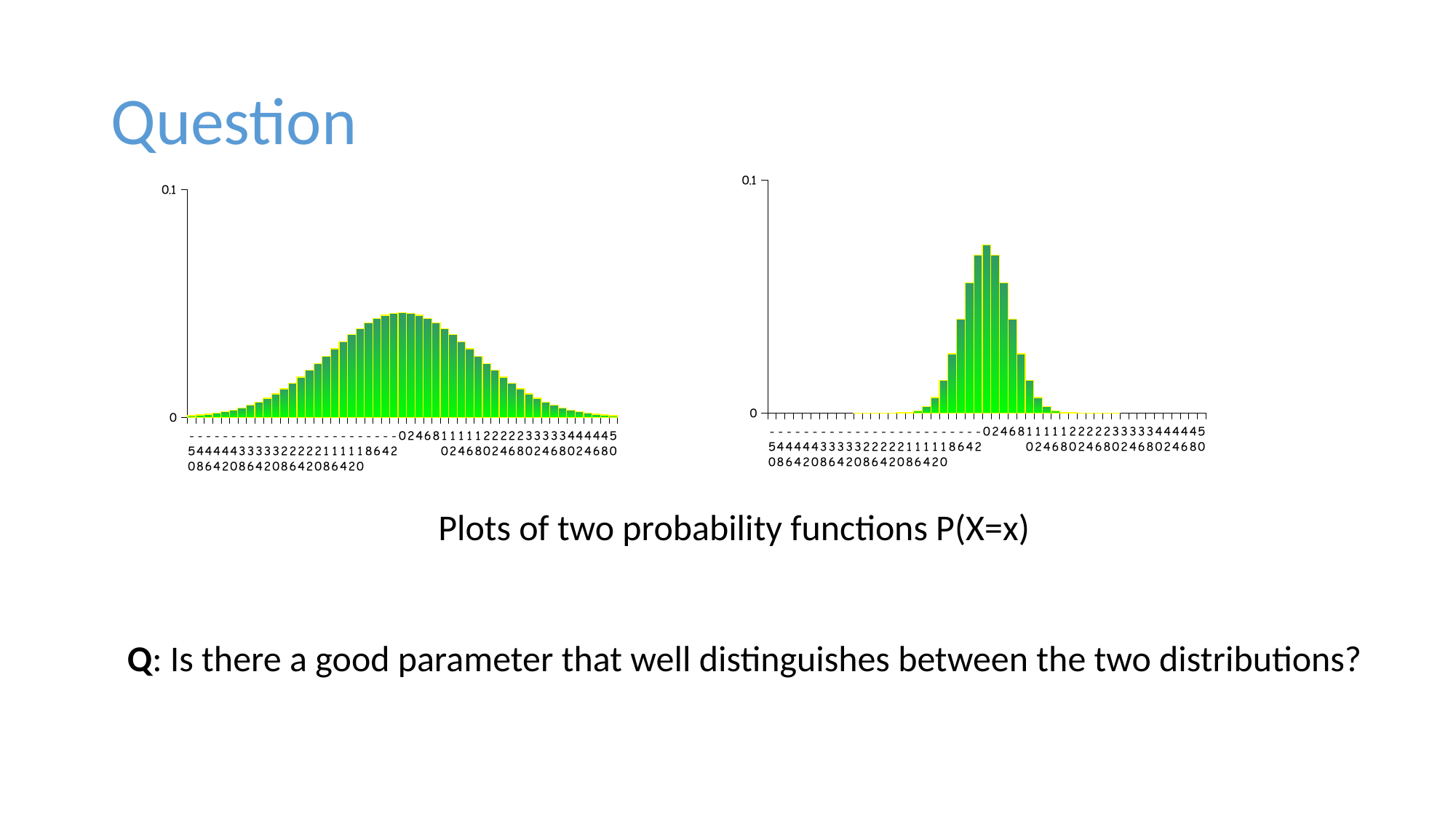

# Question

### Chart

| Category | bin(100,0.01) |  |  |  |
|---|---|---|---|---|
| -50 | None | None | None | None |
| -48 | None | None | None | None |
| -46 | None | None | None | None |
| -44 | None | None | None | None |
| -42 | None | None | None | None |
| -40 | None | None | None | None |
| -38 | None | None | None | None |
| -36 | None | None | None | None |
| -34 | None | None | None | None |
| -32 | None | None | None | None |
| -30 | 4.65661e-10 | None | None | None |
| -28 | 1.39698e-08 | None | None | None |
| -26 | 2.02563e-07 | None | None | None |
| -24 | 1.89058e-06 | None | None | None |
| -22 | 1.27614e-05 | None | None | None |
| -20 | 6.63595e-05 | None | None | None |
| -18 | 0.000276498 | None | None | None |
| -16 | 0.000947993 | None | None | None |
| -14 | 0.002725481 | None | None | None |
| -12 | 0.006662286 | None | None | None |
| -10 | 0.0139908 | None | None | None |
| -8 | 0.025437819 | None | None | None |
| -6 | 0.040276546 | None | None | None |
| -4 | 0.055767526 | None | None | None |
| -2 | 0.06771771 | None | None | None |
| 0 | 0.072232224 | None | None | None |
| 2 | 0.06771771 | None | None | None |
| 4 | 0.055767526 | None | None | None |
| 6 | 0.040276546 | None | None | None |
| 8 | 0.025437819 | None | None | None |
| 10 | 0.0139908 | None | None | None |
| 12 | 0.006662286 | None | None | None |
| 14 | 0.002725481 | None | None | None |
| 16 | 0.000947993 | None | None | None |
| 18 | 0.000276498 | None | None | None |
| 20 | 6.63595e-05 | None | None | None |
| 22 | 1.27614e-05 | None | None | None |
| 24 | 1.89058e-06 | None | None | None |
| 26 | 2.02563e-07 | None | None | None |
| 28 | 1.39698e-08 | None | None | None |
| 30 | 4.65661e-10 | None | None | None |
| 32 | None | None | None | None |
| 34 | None | None | None | None |
| 36 | None | None | None | None |
| 38 | None | None | None | None |
| 40 | None | None | None | None |
| 42 | None | None | None | None |
| 44 | None | None | None | None |
| 46 | None | None | None | None |
| 48 | None | None | None | None |
| 50 | None | None | None | None |

### Chart

| Category |  |  |  |  |  |  |  |  |  |  |  |  |  |  |  |  |  |  |  |  |  |  |  |  |  |  |  |  |  |  |  |
|---|---|---|---|---|---|---|---|---|---|---|---|---|---|---|---|---|---|---|---|---|---|---|---|---|---|---|---|---|---|---|---|
| -50 | 0.000709722 | None | None | None | None | None | None | None | None | None | None | None | None | None | None | None | None | None | None | None | None | None | None | None | None | None | None | None | None | None | None |
| -48 | 0.000985726 | None | None | None | None | None | None | None | None | None | None | None | None | None | None | None | None | None | None | None | None | None | None | None | None | None | None | None | None | None | None |
| -46 | 0.001350522 | None | None | None | None | None | None | None | None | None | None | None | None | None | None | None | None | None | None | None | None | None | None | None | None | None | None | None | None | None | None |
| -44 | 0.001825314 | None | None | None | None | None | None | None | None | None | None | None | None | None | None | None | None | None | None | None | None | None | None | None | None | None | None | None | None | None | None |
| -42 | 0.002433753 | None | None | None | None | None | None | None | None | None | None | None | None | None | None | None | None | None | None | None | None | None | None | None | None | None | None | None | None | None | None |
| -40 | 0.003201321 | None | None | None | None | None | None | None | None | None | None | None | None | None | None | None | None | None | None | None | None | None | None | None | None | None | None | None | None | None | None |
| -38 | 0.004154386 | None | None | None | None | None | None | None | None | None | None | None | None | None | None | None | None | None | None | None | None | None | None | None | None | None | None | None | None | None | None |
| -36 | 0.005318873 | None | None | None | None | None | None | None | None | None | None | None | None | None | None | None | None | None | None | None | None | None | None | None | None | None | None | None | None | None | None |
| -34 | 0.006718576 | None | None | None | None | None | None | None | None | None | None | None | None | None | None | None | None | None | None | None | None | None | None | None | None | None | None | None | None | None | None |
| -32 | 0.008373151 | None | None | None | None | None | None | None | None | None | None | None | None | None | None | None | None | None | None | None | None | None | None | None | None | None | None | None | None | None | None |
| -30 | 0.010295874 | None | None | None | None | None | None | None | None | None | None | None | None | None | None | None | None | None | None | None | None | None | None | None | None | None | None | None | None | None | None |
| -28 | 0.012491318 | None | None | None | None | None | None | None | None | None | None | None | None | None | None | None | None | None | None | None | None | None | None | None | None | None | None | None | None | None | None |
| -26 | 0.01495311 | None | None | None | None | None | None | None | None | None | None | None | None | None | None | None | None | None | None | None | None | None | None | None | None | None | None | None | None | None | None |
| -24 | 0.017662007 | None | None | None | None | None | None | None | None | None | None | None | None | None | None | None | None | None | None | None | None | None | None | None | None | None | None | None | None | None | None |
| -22 | 0.020584498 | None | None | None | None | None | None | None | None | None | None | None | None | None | None | None | None | None | None | None | None | None | None | None | None | None | None | None | None | None | None |
| -20 | 0.023672172 | None | None | None | None | None | None | None | None | None | None | None | None | None | None | None | None | None | None | None | None | None | None | None | None | None | None | None | None | None | None |
| -18 | 0.02686204 | None | None | None | None | None | None | None | None | None | None | None | None | None | None | None | None | None | None | None | None | None | None | None | None | None | None | None | None | None | None |
| -16 | 0.030077918 | None | None | None | None | None | None | None | None | None | None | None | None | None | None | None | None | None | None | None | None | None | None | None | None | None | None | None | None | None | None |
| -14 | 0.033232944 | None | None | None | None | None | None | None | None | None | None | None | None | None | None | None | None | None | None | None | None | None | None | None | None | None | None | None | None | None | None |
| -12 | 0.03623314 | None | None | None | None | None | None | None | None | None | None | None | None | None | None | None | None | None | None | None | None | None | None | None | None | None | None | None | None | None | None |
| -10 | 0.038981861 | None | None | None | None | None | None | None | None | None | None | None | None | None | None | None | None | None | None | None | None | None | None | None | None | None | None | None | None | None | None |
| -8 | 0.041384853 | None | None | None | None | None | None | None | None | None | None | None | None | None | None | None | None | None | None | None | None | None | None | None | None | None | None | None | None | None | None |
| -6 | 0.04335556 | None | None | None | None | None | None | None | None | None | None | None | None | None | None | None | None | None | None | None | None | None | None | None | None | None | None | None | None | None | None |
| -4 | 0.044820275 | None | None | None | None | None | None | None | None | None | None | None | None | None | None | None | None | None | None | None | None | None | None | None | None | None | None | None | None | None | None |
| -2 | 0.045722696 | None | None | None | None | None | None | None | None | None | None | None | None | None | None | None | None | None | None | None | None | None | None | None | None | None | None | None | None | None | None |
| 0 | 0.046027514 | None | None | None | None | None | None | None | None | None | None | None | None | None | None | None | None | None | None | None | None | None | None | None | None | None | None | None | None | None | None |
| 2 | 0.045722696 | None | None | None | None | None | None | None | None | None | None | None | None | None | None | None | None | None | None | None | None | None | None | None | None | None | None | None | None | None | None |
| 4 | 0.044820275 | None | None | None | None | None | None | None | None | None | None | None | None | None | None | None | None | None | None | None | None | None | None | None | None | None | None | None | None | None | None |
| 6 | 0.04335556 | None | None | None | None | None | None | None | None | None | None | None | None | None | None | None | None | None | None | None | None | None | None | None | None | None | None | None | None | None | None |
| 8 | 0.041384853 | None | None | None | None | None | None | None | None | None | None | None | None | None | None | None | None | None | None | None | None | None | None | None | None | None | None | None | None | None | None |
| 10 | 0.038981861 | None | None | None | None | None | None | None | None | None | None | None | None | None | None | None | None | None | None | None | None | None | None | None | None | None | None | None | None | None | None |
| 12 | 0.03623314 | None | None | None | None | None | None | None | None | None | None | None | None | None | None | None | None | None | None | None | None | None | None | None | None | None | None | None | None | None | None |
| 14 | 0.033232944 | None | None | None | None | None | None | None | None | None | None | None | None | None | None | None | None | None | None | None | None | None | None | None | None | None | None | None | None | None | None |
| 16 | 0.030077918 | None | None | None | None | None | None | None | None | None | None | None | None | None | None | None | None | None | None | None | None | None | None | None | None | None | None | None | None | None | None |
| 18 | 0.02686204 | None | None | None | None | None | None | None | None | None | None | None | None | None | None | None | None | None | None | None | None | None | None | None | None | None | None | None | None | None | None |
| 20 | 0.023672172 | None | None | None | None | None | None | None | None | None | None | None | None | None | None | None | None | None | None | None | None | None | None | None | None | None | None | None | None | None | None |
| 22 | 0.020584498 | None | None | None | None | None | None | None | None | None | None | None | None | None | None | None | None | None | None | None | None | None | None | None | None | None | None | None | None | None | None |
| 24 | 0.017662007 | None | None | None | None | None | None | None | None | None | None | None | None | None | None | None | None | None | None | None | None | None | None | None | None | None | None | None | None | None | None |
| 26 | 0.01495311 | None | None | None | None | None | None | None | None | None | None | None | None | None | None | None | None | None | None | None | None | None | None | None | None | None | None | None | None | None | None |
| 28 | 0.012491318 | None | None | None | None | None | None | None | None | None | None | None | None | None | None | None | None | None | None | None | None | None | None | None | None | None | None | None | None | None | None |
| 30 | 0.010295874 | None | None | None | None | None | None | None | None | None | None | None | None | None | None | None | None | None | None | None | None | None | None | None | None | None | None | None | None | None | None |
| 32 | 0.008373151 | None | None | None | None | None | None | None | None | None | None | None | None | None | None | None | None | None | None | None | None | None | None | None | None | None | None | None | None | None | None |
| 34 | 0.006718576 | None | None | None | None | None | None | None | None | None | None | None | None | None | None | None | None | None | None | None | None | None | None | None | None | None | None | None | None | None | None |
| 36 | 0.005318873 | None | None | None | None | None | None | None | None | None | None | None | None | None | None | None | None | None | None | None | None | None | None | None | None | None | None | None | None | None | None |
| 38 | 0.004154386 | None | None | None | None | None | None | None | None | None | None | None | None | None | None | None | None | None | None | None | None | None | None | None | None | None | None | None | None | None | None |
| 40 | 0.003201321 | None | None | None | None | None | None | None | None | None | None | None | None | None | None | None | None | None | None | None | None | None | None | None | None | None | None | None | None | None | None |
| 42 | 0.002433753 | None | None | None | None | None | None | None | None | None | None | None | None | None | None | None | None | None | None | None | None | None | None | None | None | None | None | None | None | None | None |
| 44 | 0.001825314 | None | None | None | None | None | None | None | None | None | None | None | None | None | None | None | None | None | None | None | None | None | None | None | None | None | None | None | None | None | None |
| 46 | 0.001350522 | None | None | None | None | None | None | None | None | None | None | None | None | None | None | None | None | None | None | None | None | None | None | None | None | None | None | None | None | None | None |
| 48 | 0.000985726 | None | None | None | None | None | None | None | None | None | None | None | None | None | None | None | None | None | None | None | None | None | None | None | None | None | None | None | None | None | None |
| 50 | 0.000709722 | None | None | None | None | None | None | None | None | None | None | None | None | None | None | None | None | None | None | None | None | None | None | None | None | None | None | None | None | None | None |
                                      Plots of two probability functions P(X=x)

Q: Is there a good parameter that well distinguishes between the two distributions?